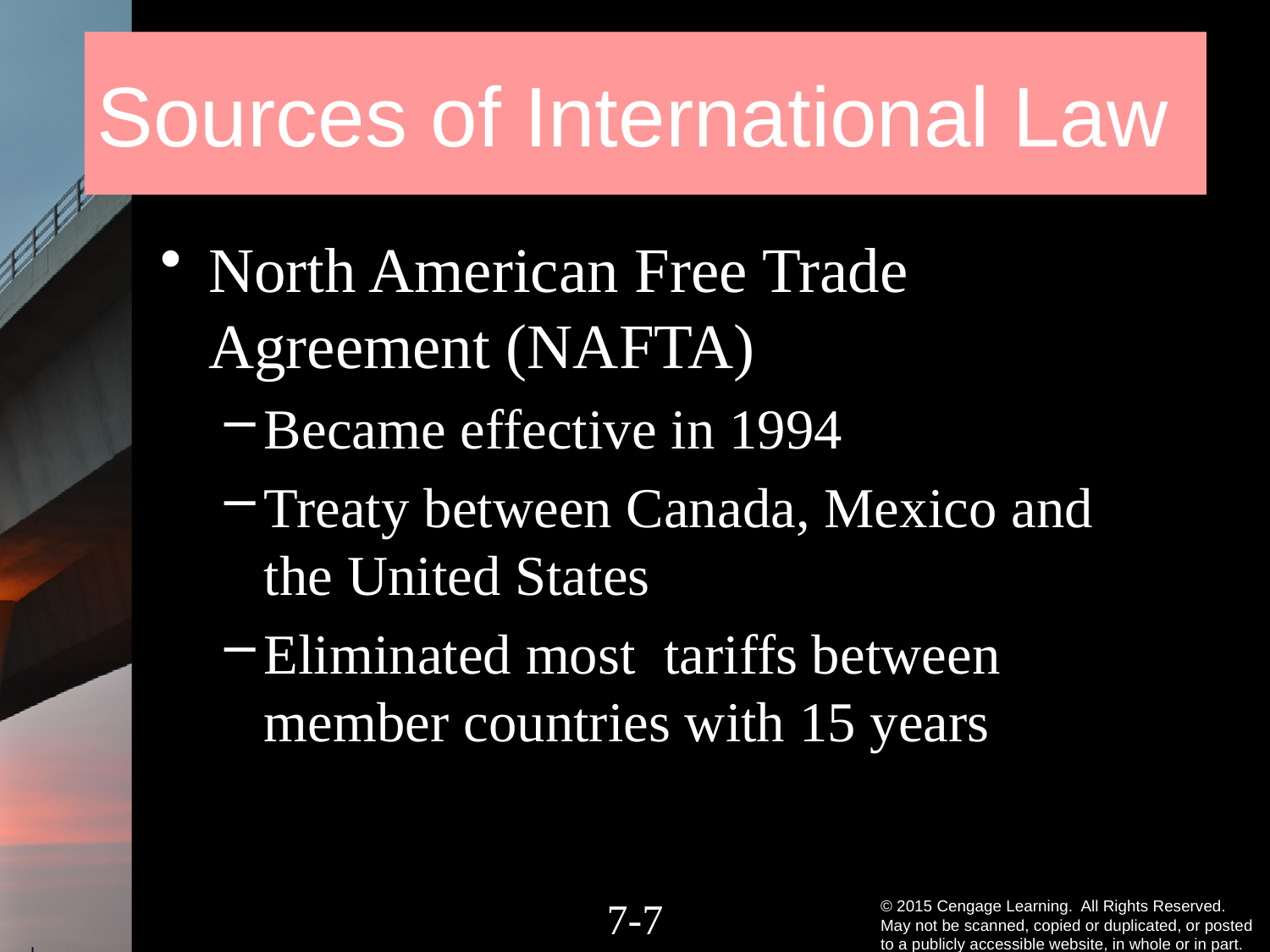

# Sources of International Law
North American Free Trade Agreement (NAFTA)
Became effective in 1994
Treaty between Canada, Mexico and the United States
Eliminated most  tariffs between member countries with 15 years
7-7